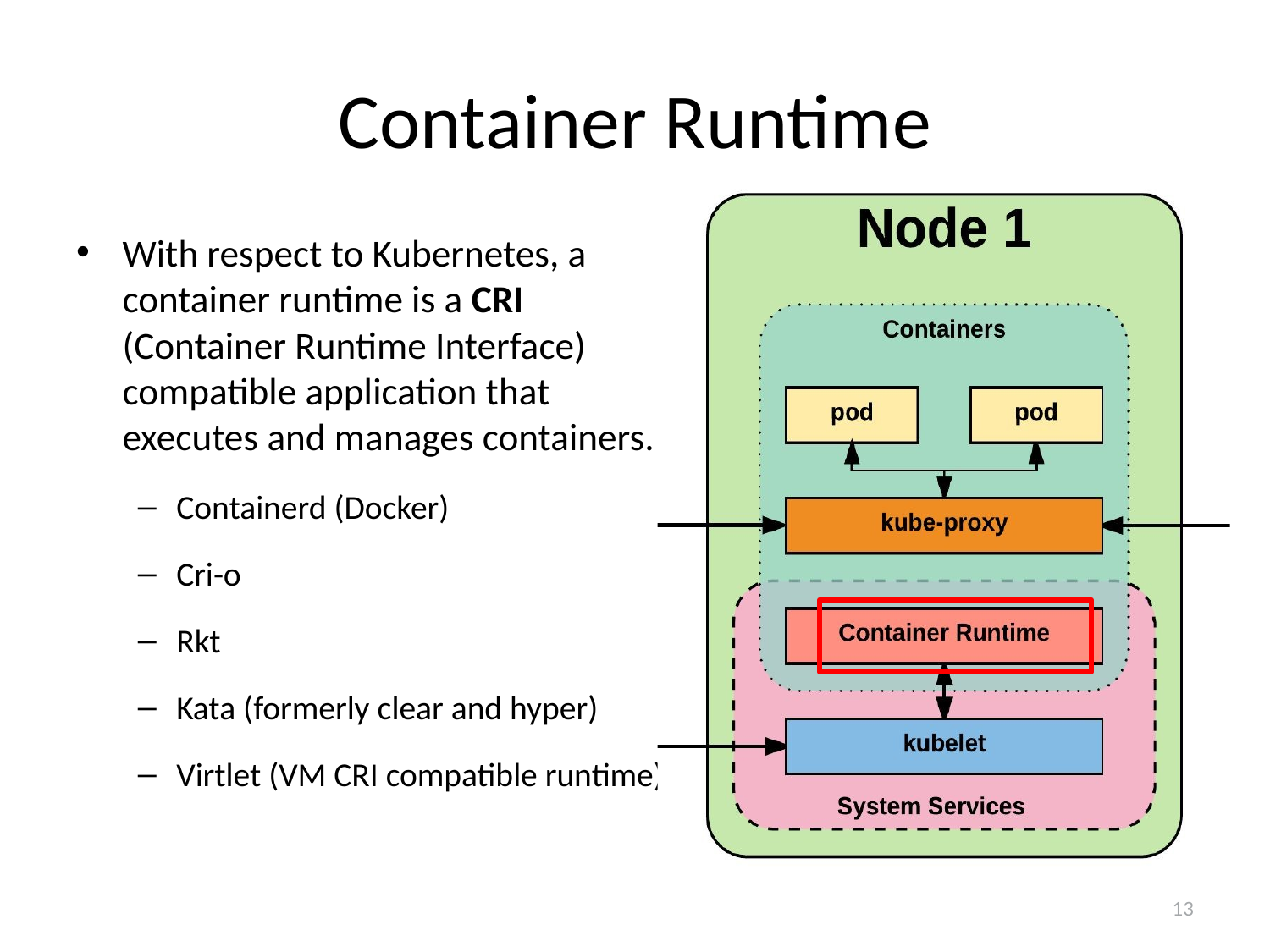

# Container Runtime

With respect to Kubernetes, a container runtime is a CRI (Container Runtime Interface)  compatible application that executes and manages containers.
Containerd (Docker)
Cri-o
Rkt
Kata (formerly clear and hyper)
Virtlet (VM CRI compatible runtime)

13